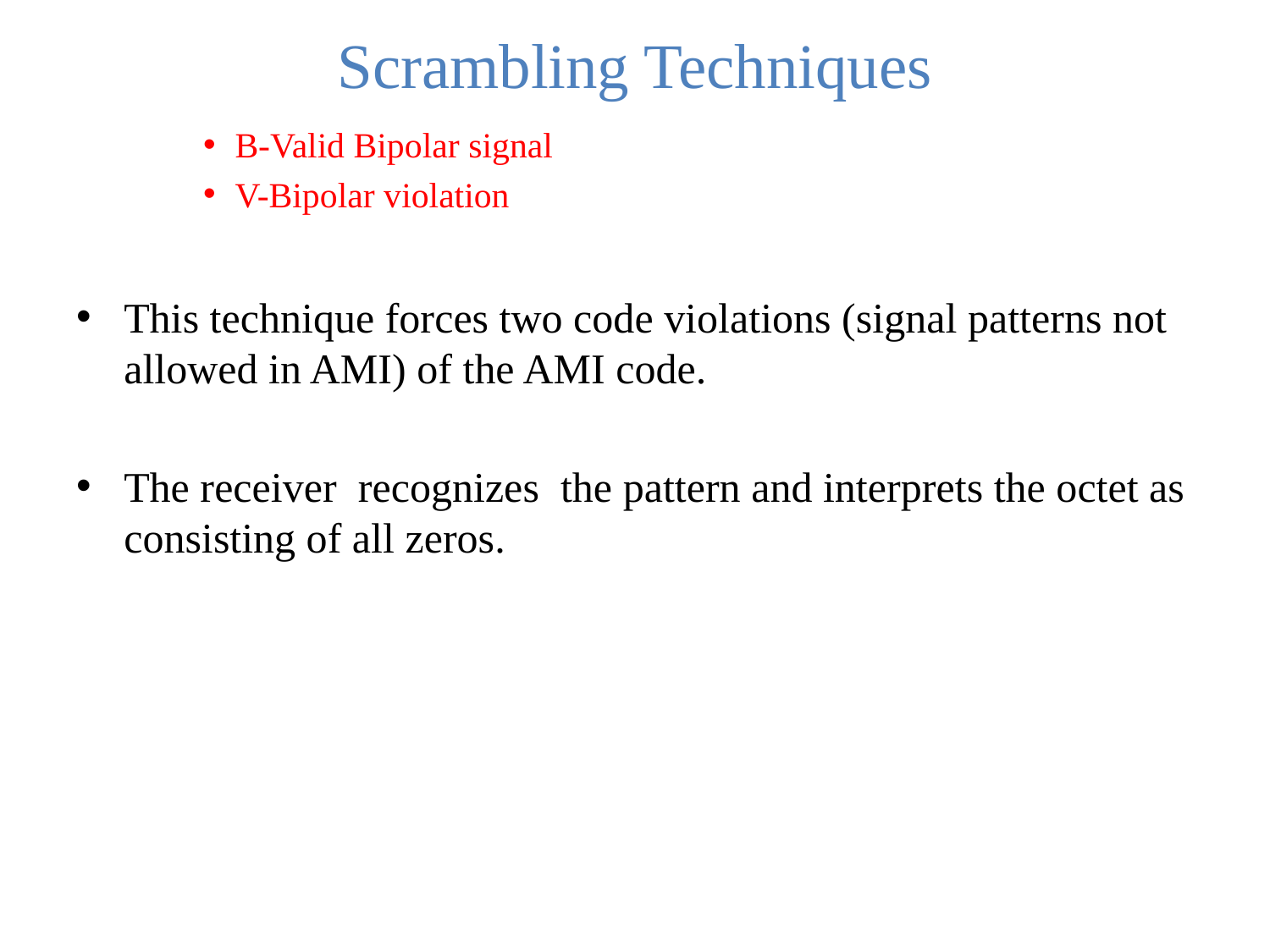

# Scrambling Techniques
B-Valid Bipolar signal
V-Bipolar violation

This technique forces two code violations (signal patterns not allowed in AMI) of the AMI code.

The receiver  recognizes  the pattern and interprets the octet as consisting of all zeros.